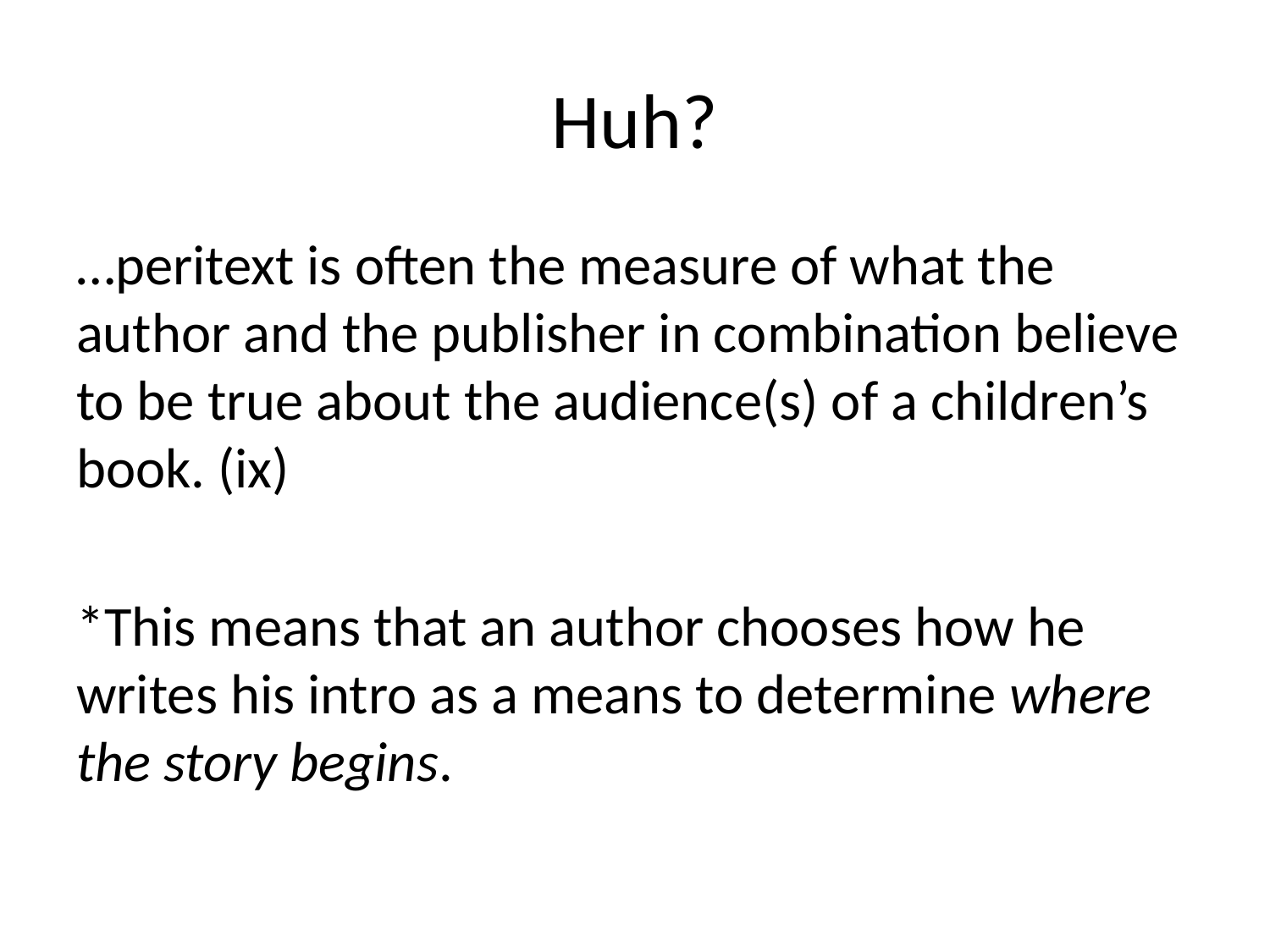

# Huh?
…peritext is often the measure of what the author and the publisher in combination believe to be true about the audience(s) of a children’s book. (ix)

*This means that an author chooses how he writes his intro as a means to determine where the story begins.